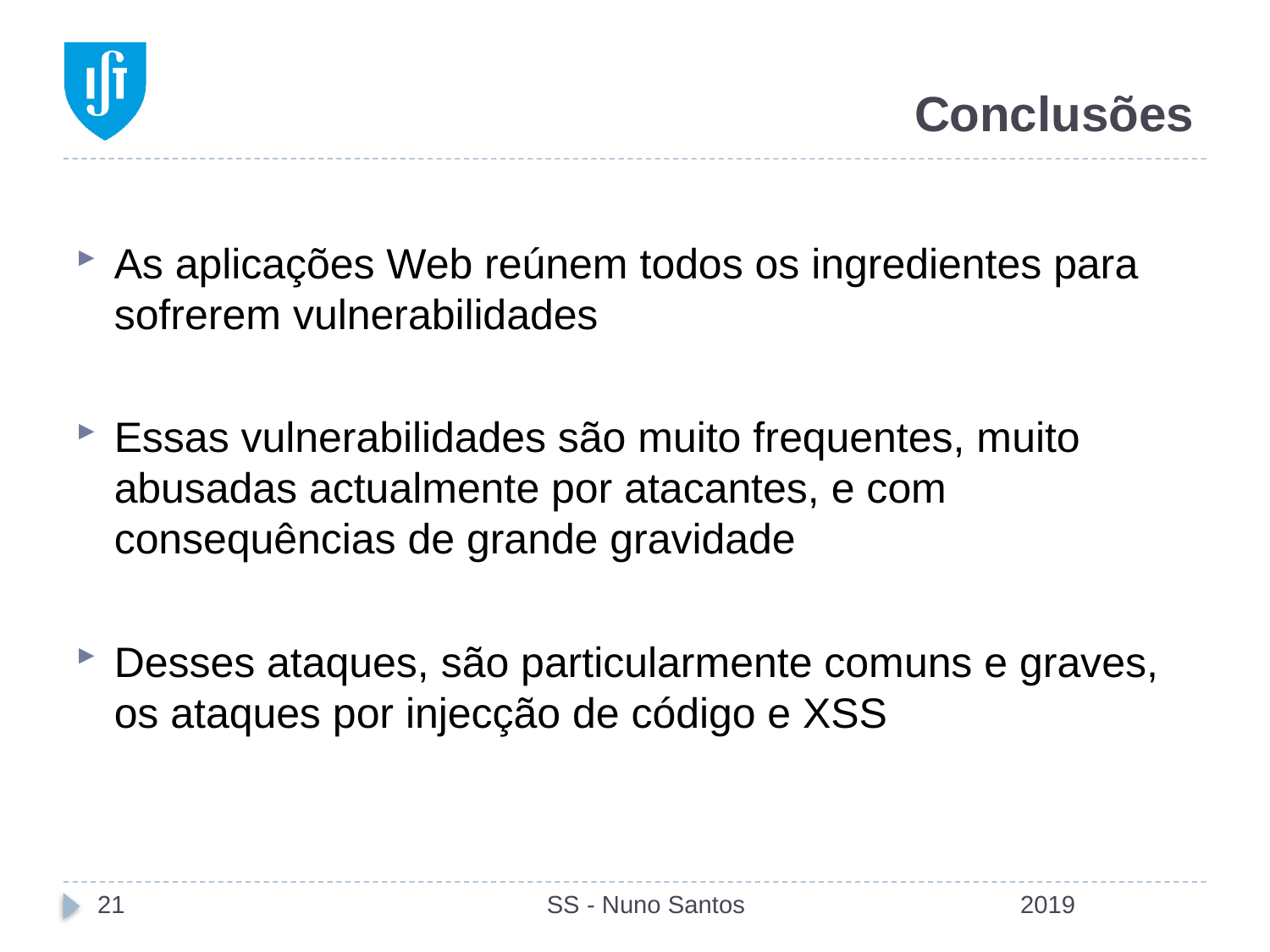

# Conclusões

As aplicações Web reúnem todos os ingredientes para sofrerem vulnerabilidades

Essas vulnerabilidades são muito frequentes, muito abusadas actualmente por atacantes, e com consequências de grande gravidade

Desses ataques, são particularmente comuns e graves, os ataques por injecção de código e XSS
21
SS - Nuno Santos
2019